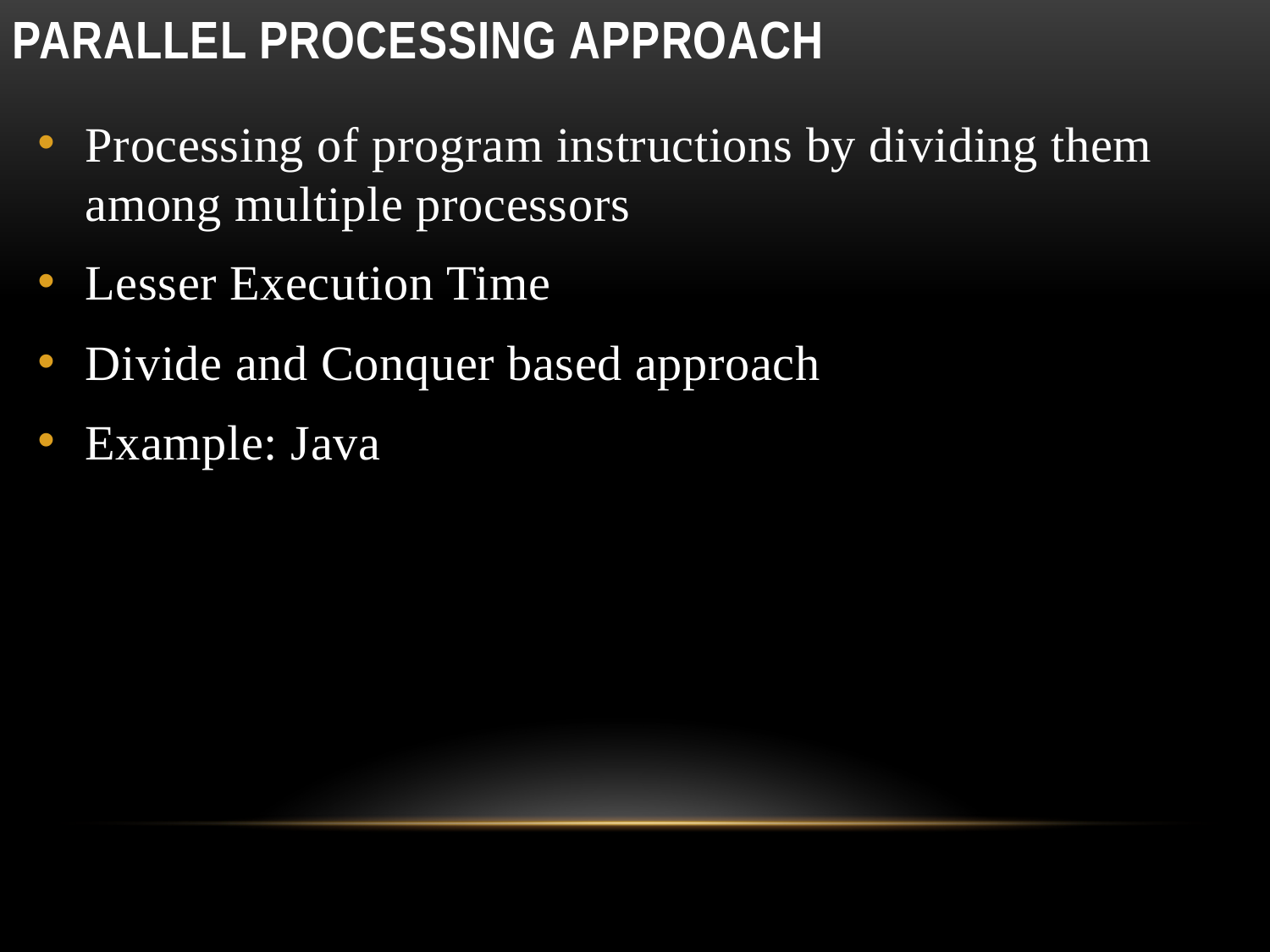

# Parallel processing approach
Processing of program instructions by dividing them among multiple processors
Lesser Execution Time
Divide and Conquer based approach
Example: Java